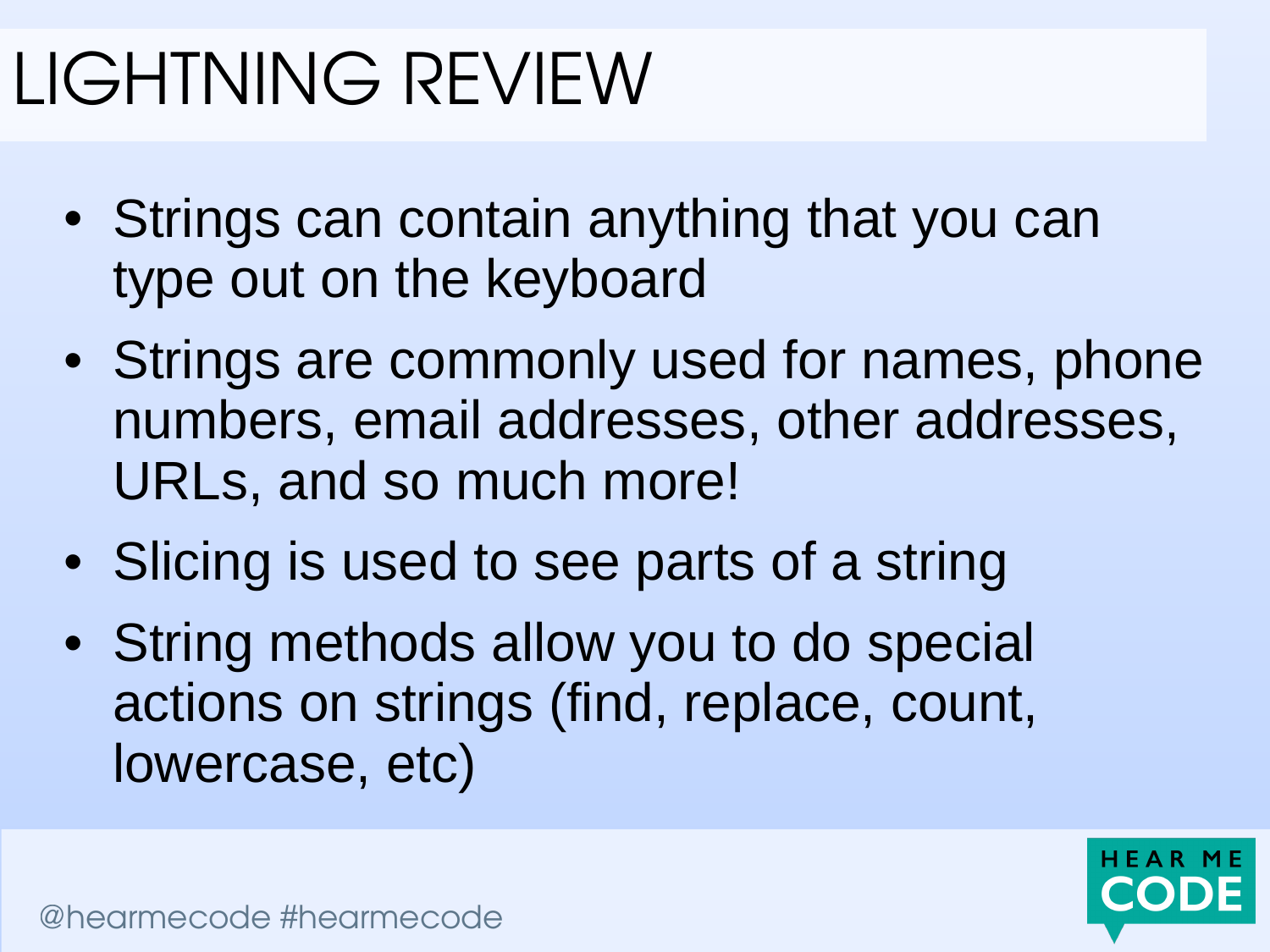

Lightning review
Strings can contain anything that you can type out on the keyboard
Strings are commonly used for names, phone numbers, email addresses, other addresses, URLs, and so much more!
Slicing is used to see parts of a string
String methods allow you to do special actions on strings (find, replace, count, lowercase, etc)